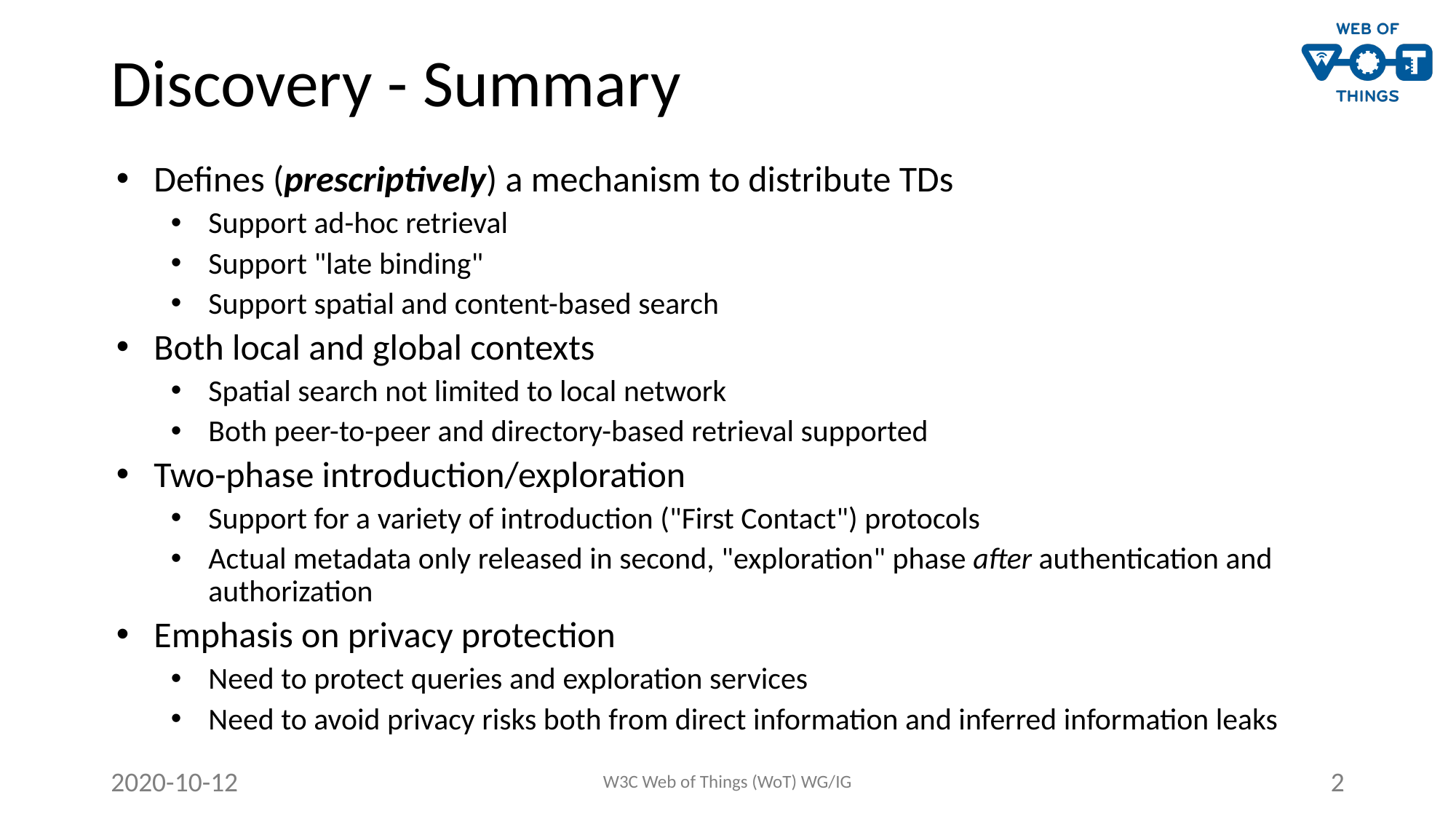

# Discovery - Summary
Defines (prescriptively) a mechanism to distribute TDs
Support ad-hoc retrieval
Support "late binding"
Support spatial and content-based search
Both local and global contexts
Spatial search not limited to local network
Both peer-to-peer and directory-based retrieval supported
Two-phase introduction/exploration
Support for a variety of introduction ("First Contact") protocols
Actual metadata only released in second, "exploration" phase after authentication and authorization
Emphasis on privacy protection
Need to protect queries and exploration services
Need to avoid privacy risks both from direct information and inferred information leaks

2020-10-12
W3C Web of Things (WoT) WG/IG
2